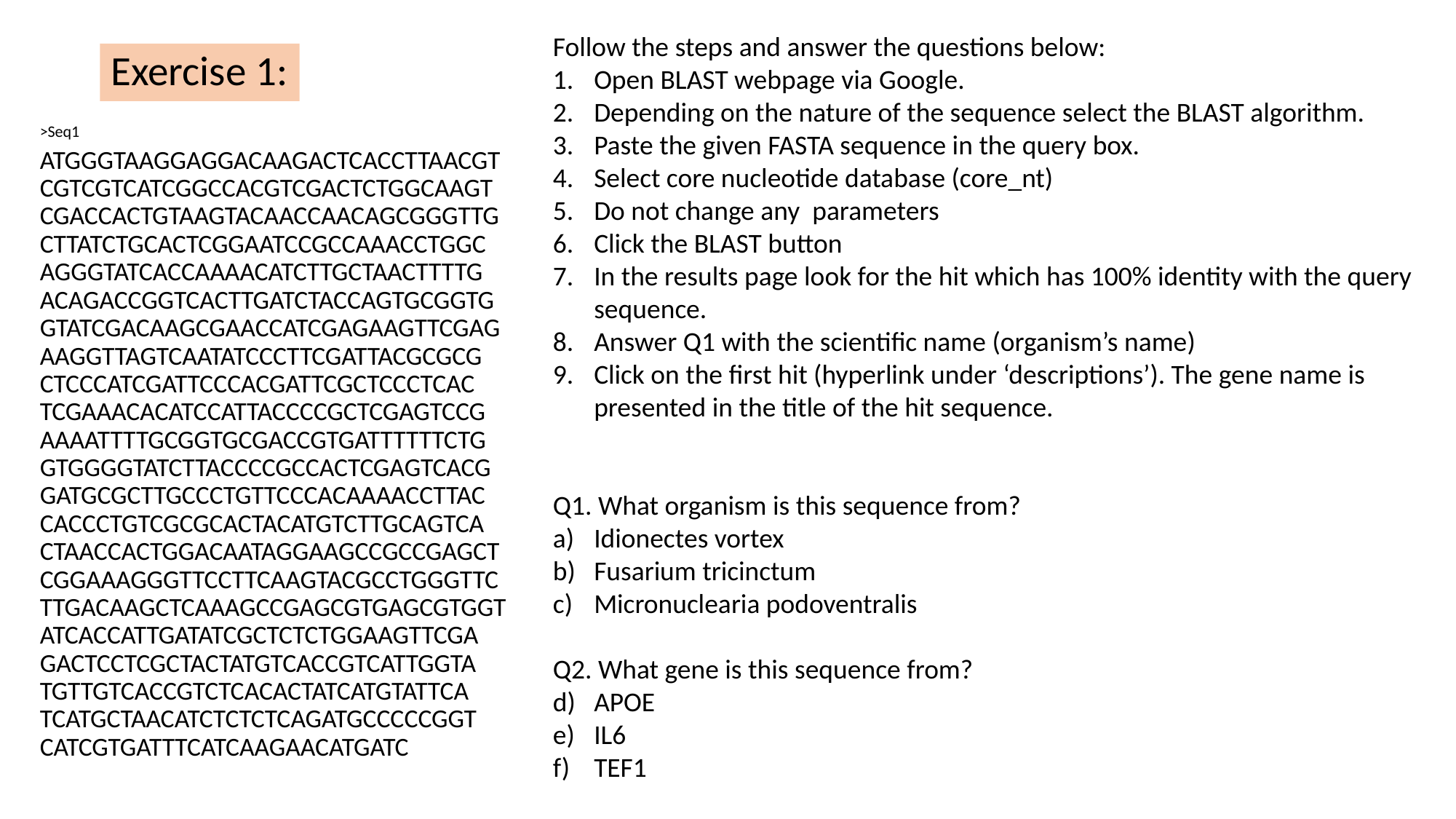

Follow the steps and answer the questions below:
Open BLAST webpage via Google.
Depending on the nature of the sequence select the BLAST algorithm.
Paste the given FASTA sequence in the query box.
Select core nucleotide database (core_nt)
Do not change any  parameters
Click the BLAST button
In the results page look for the hit which has 100% identity with the query sequence.
Answer Q1 with the scientific name (organism’s name)
Click on the first hit (hyperlink under ‘descriptions’). The gene name is presented in the title of the hit sequence.

Q1. What organism is this sequence from?
Idionectes vortex
Fusarium tricinctum
Micronuclearia podoventralis

Q2. What gene is this sequence from?
APOE
IL6
TEF1
# Exercise 1:
>Seq1
ATGGGTAAGGAGGACAAGACTCACCTTAACGT
CGTCGTCATCGGCCACGTCGACTCTGGCAAGT
CGACCACTGTAAGTACAACCAACAGCGGGTTG
CTTATCTGCACTCGGAATCCGCCAAACCTGGC
AGGGTATCACCAAAACATCTTGCTAACTTTTG
ACAGACCGGTCACTTGATCTACCAGTGCGGTG
GTATCGACAAGCGAACCATCGAGAAGTTCGAG
AAGGTTAGTCAATATCCCTTCGATTACGCGCG
CTCCCATCGATTCCCACGATTCGCTCCCTCAC
TCGAAACACATCCATTACCCCGCTCGAGTCCG
AAAATTTTGCGGTGCGACCGTGATTTTTTCTG
GTGGGGTATCTTACCCCGCCACTCGAGTCACG
GATGCGCTTGCCCTGTTCCCACAAAACCTTAC
CACCCTGTCGCGCACTACATGTCTTGCAGTCA
CTAACCACTGGACAATAGGAAGCCGCCGAGCT
CGGAAAGGGTTCCTTCAAGTACGCCTGGGTTC
TTGACAAGCTCAAAGCCGAGCGTGAGCGTGGT
ATCACCATTGATATCGCTCTCTGGAAGTTCGA
GACTCCTCGCTACTATGTCACCGTCATTGGTA
TGTTGTCACCGTCTCACACTATCATGTATTCA
TCATGCTAACATCTCTCTCAGATGCCCCCGGT
CATCGTGATTTCATCAAGAACATGATC